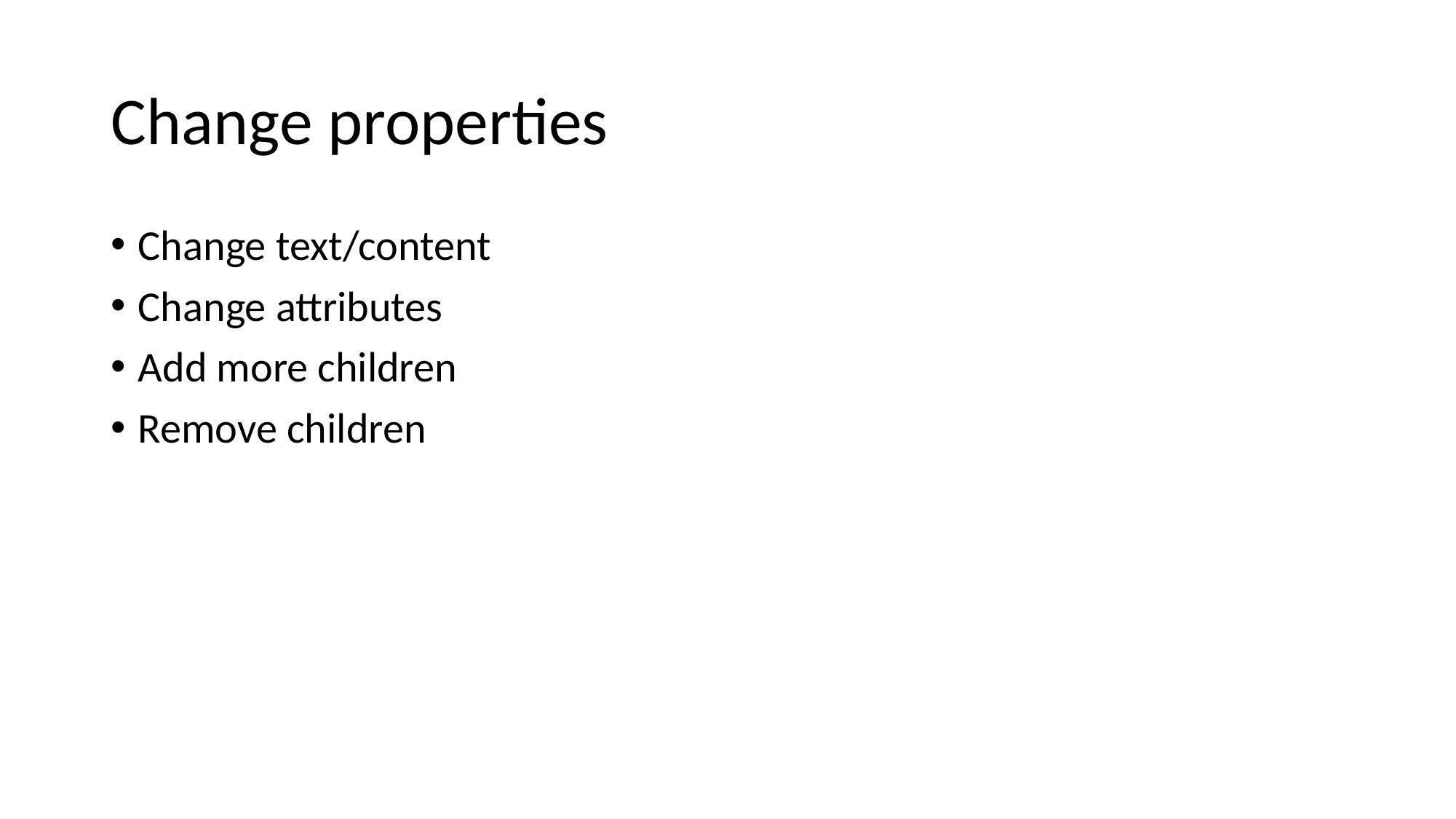

# Change properties
Change text/content
Change attributes
Add more children
Remove children